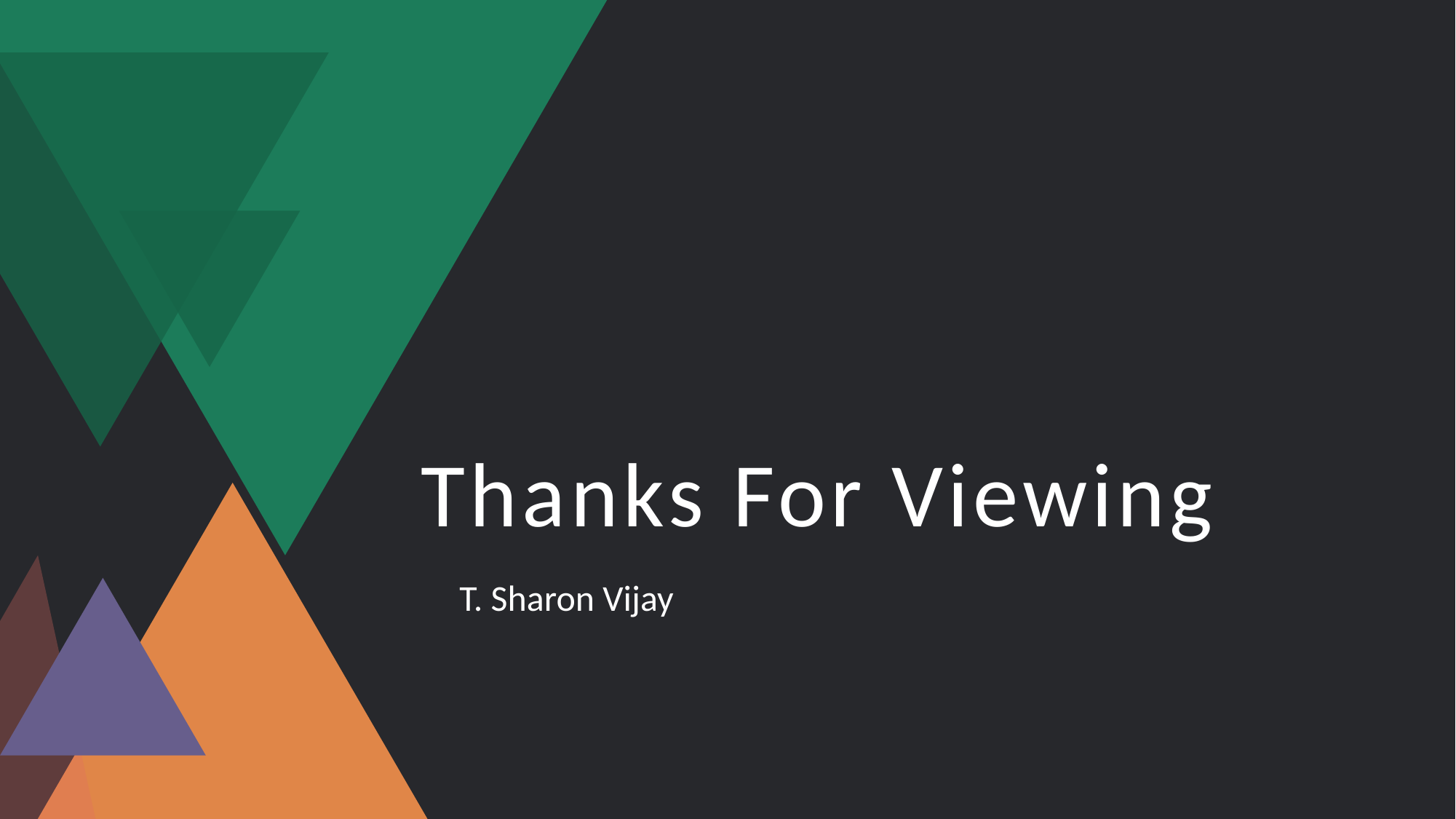

# Thanks For Viewing
T. Sharon Vijay